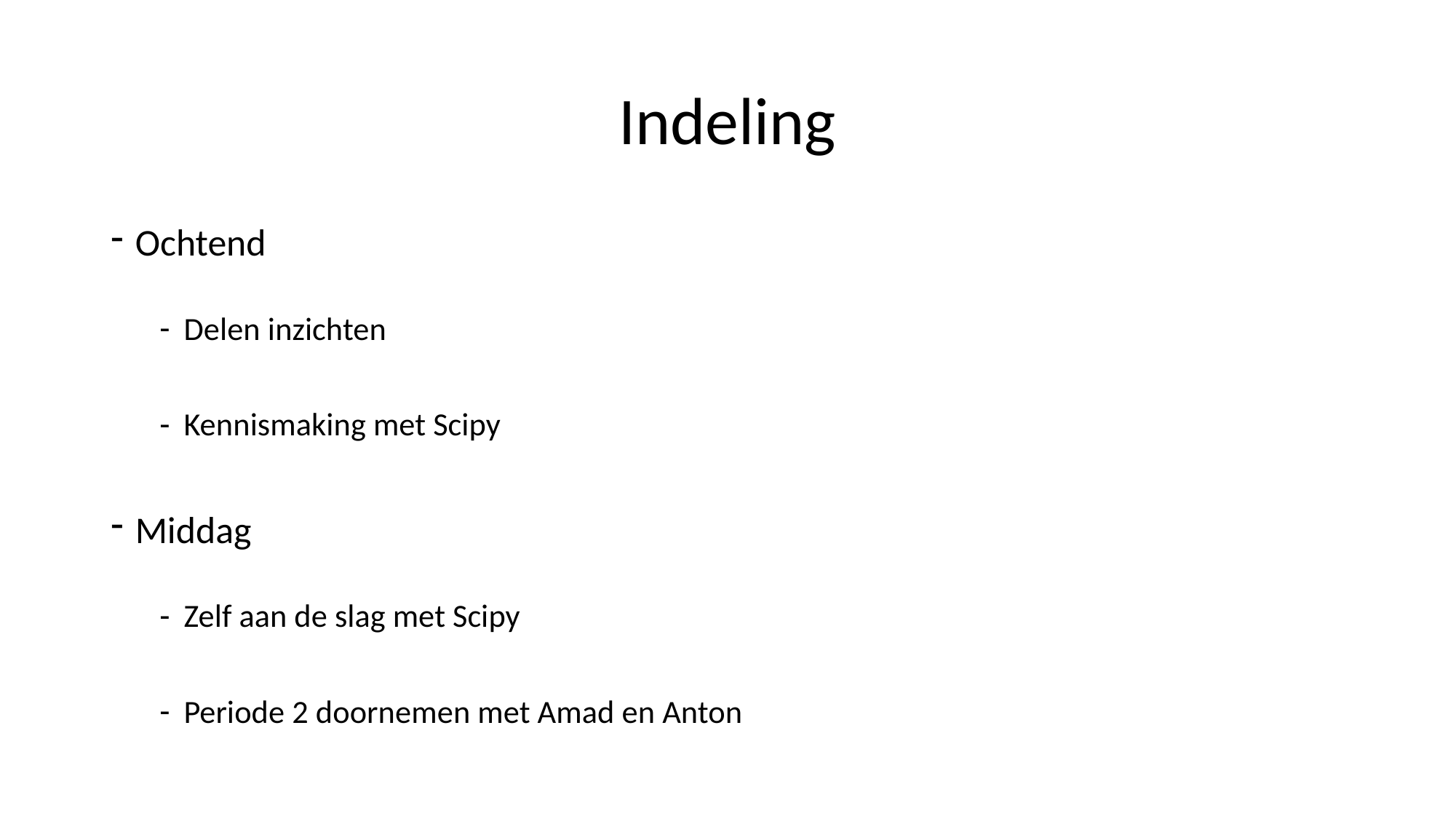

# Indeling
Ochtend

Delen inzichten

Kennismaking met Scipy

Middag

Zelf aan de slag met Scipy

Periode 2 doornemen met Amad en Anton